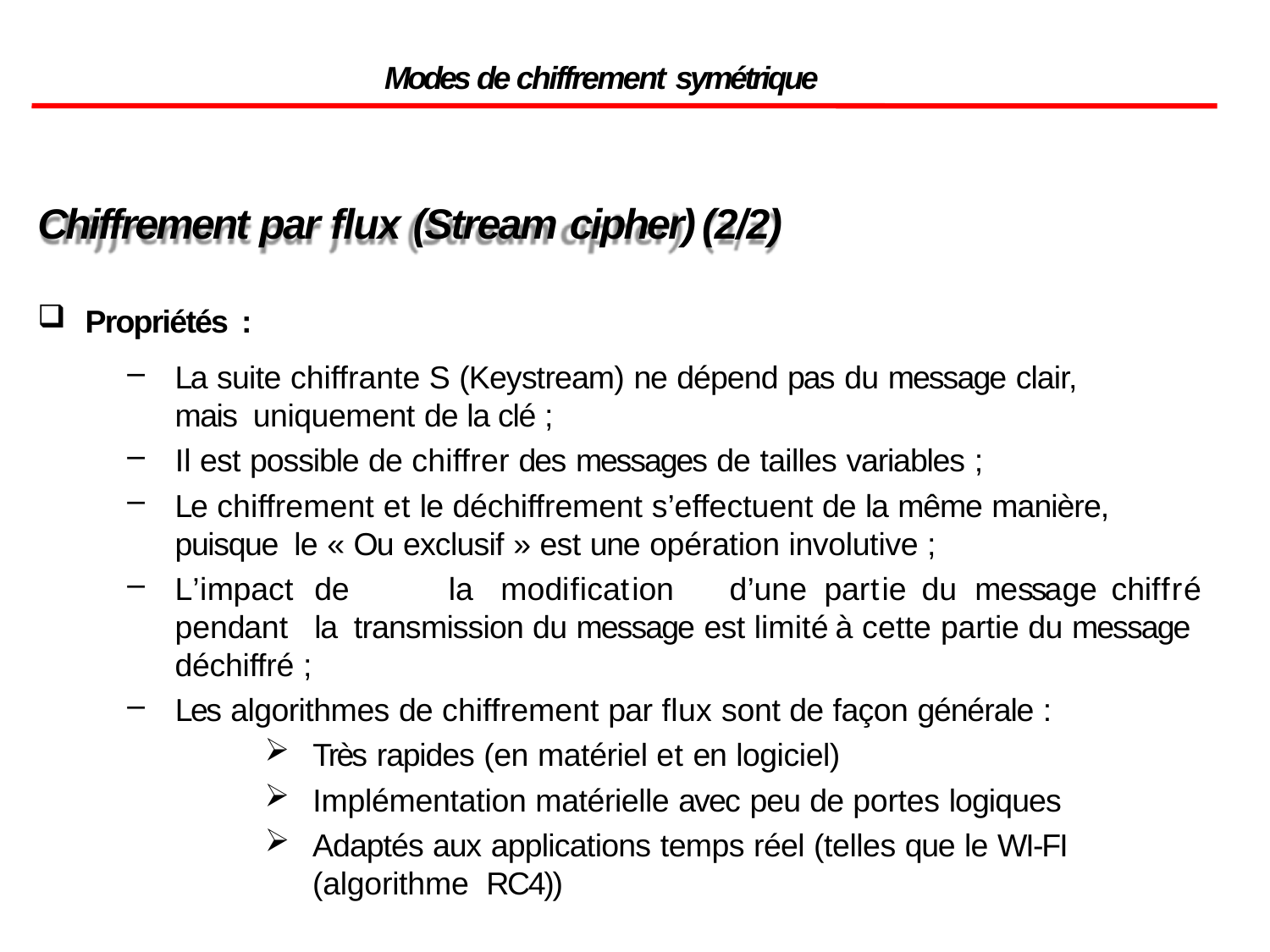

Modes de chiffrement symétrique

Chiffrement par flux (Stream cipher)	(2/2)

Propriétés :
La suite chiffrante S (Keystream) ne dépend pas du message clair, mais  uniquement de la clé ;
Il est possible de chiffrer des messages de tailles variables ;
Le chiffrement et le déchiffrement s’effectuent de la même manière, puisque  le « Ou exclusif » est une opération involutive ;
L’impact	de	la	modification	d’une	partie	du	message	chiffré	pendant	la  transmission du message est limité à cette partie du message déchiffré ;
Les algorithmes de chiffrement par flux sont de façon générale :
Très rapides (en matériel et en logiciel)
Implémentation matérielle avec peu de portes logiques
Adaptés aux applications temps réel (telles que le WI-FI (algorithme  RC4))